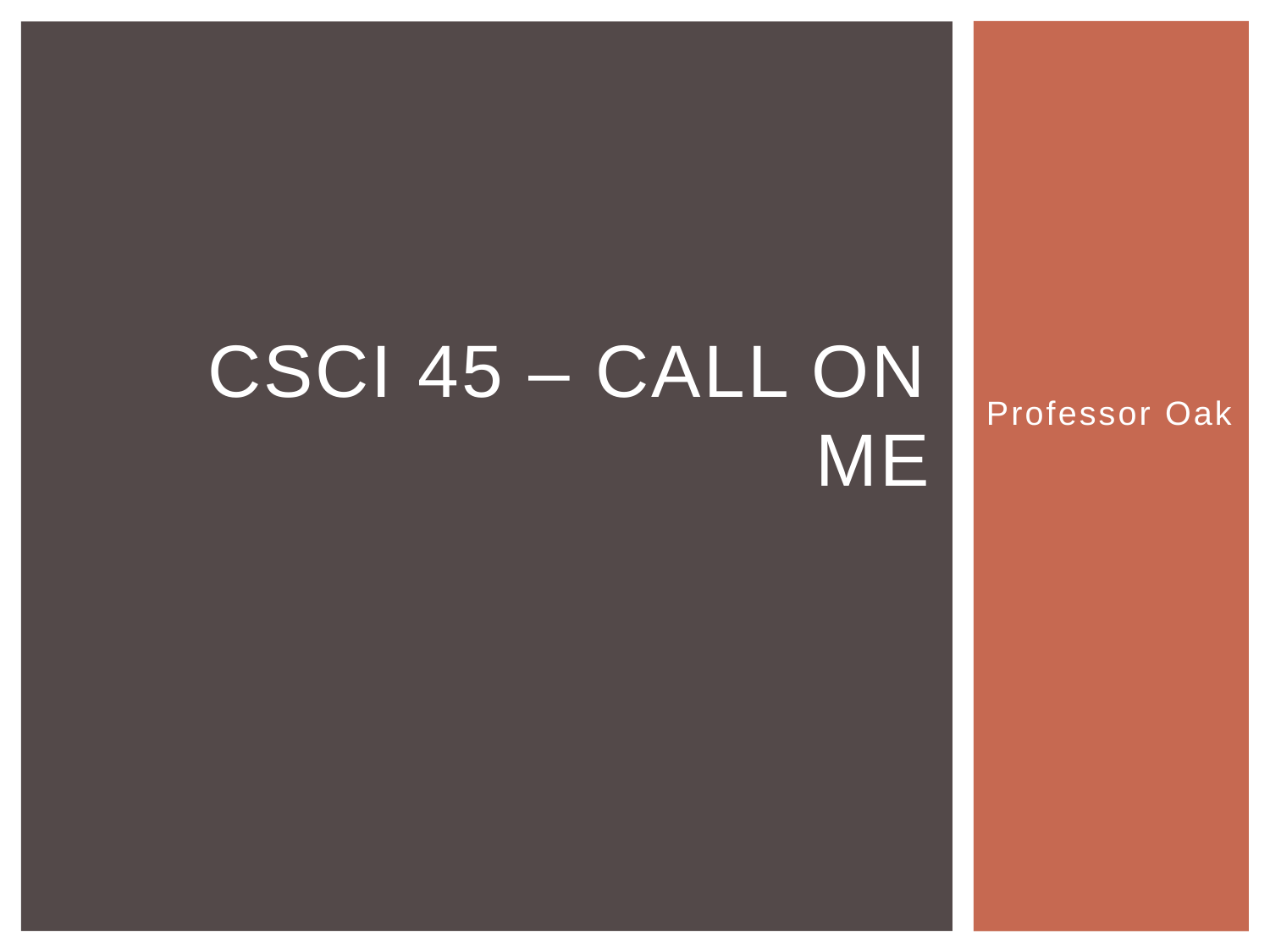

# CSCI 45 – CALL on Me
Professor Oak